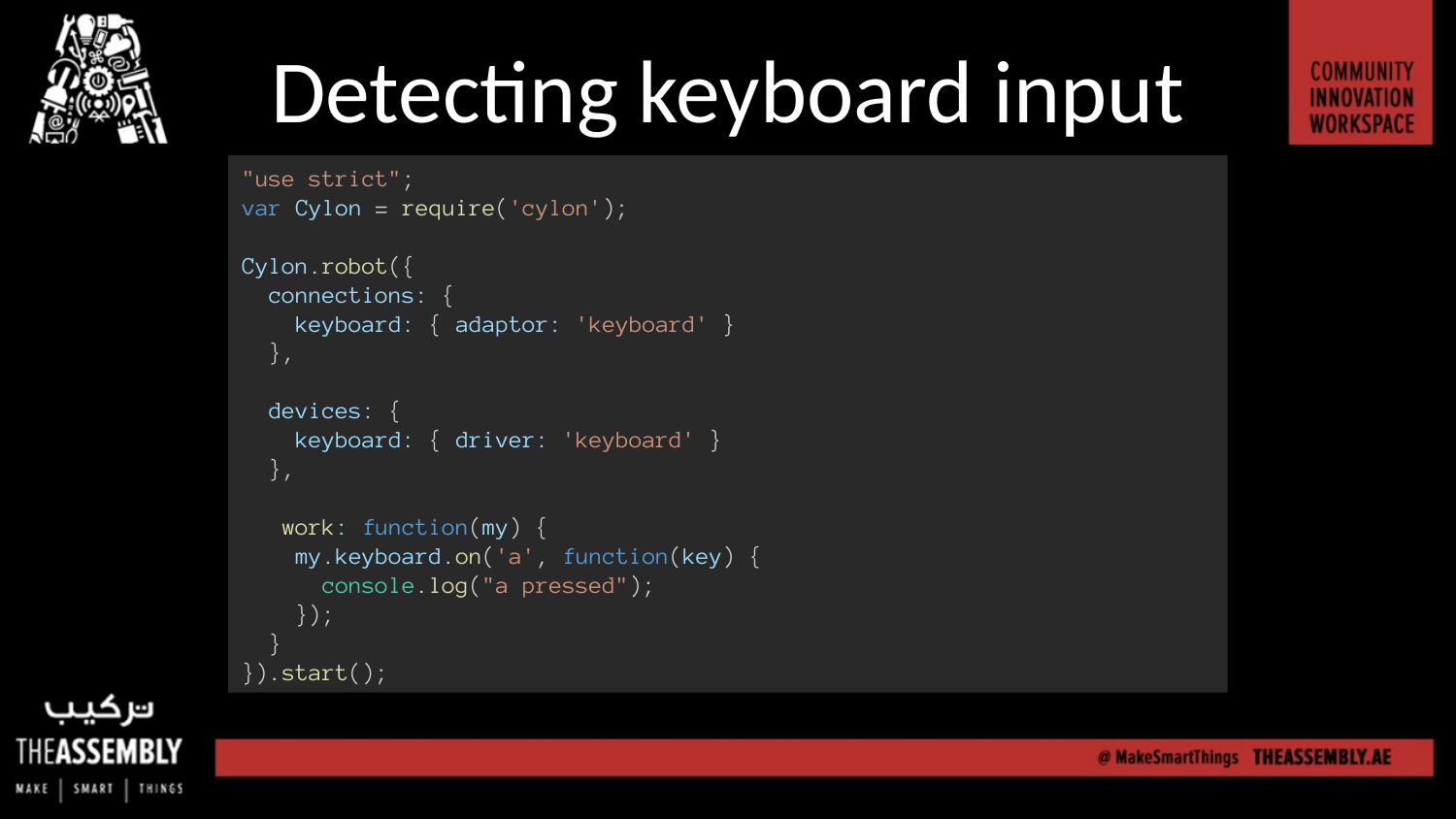

# Detecting keyboard input
"use strict";
var Cylon = require('cylon');
Cylon.robot({
  connections: {
    keyboard: { adaptor: 'keyboard' }
  },
  devices: {
    keyboard: { driver: 'keyboard' }
  },
   work: function(my) {
    my.keyboard.on('a', function(key) {
      console.log("a pressed");
    });
  }
}).start();